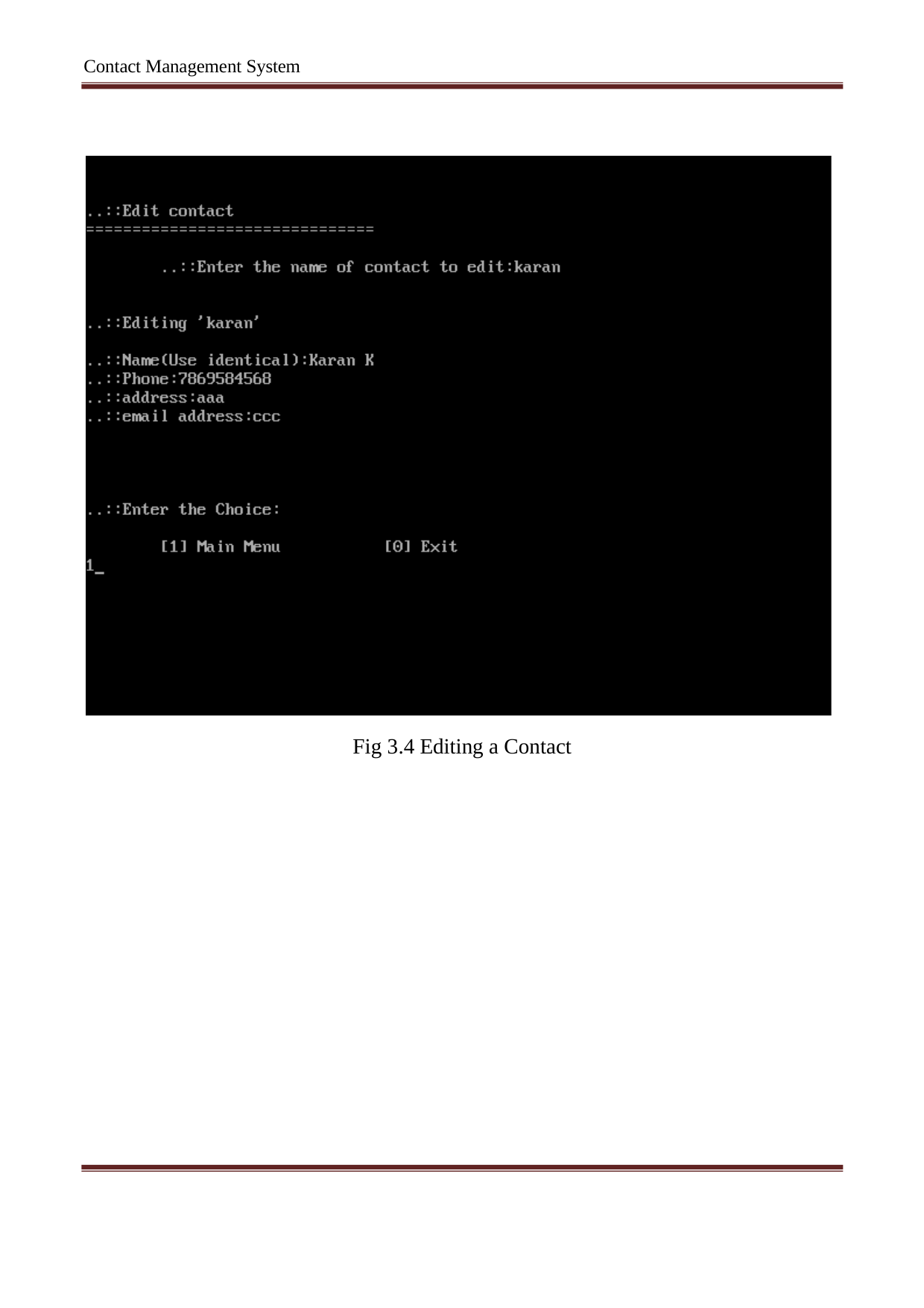

Contact Management System

Fig 3.4 Editing a Contact